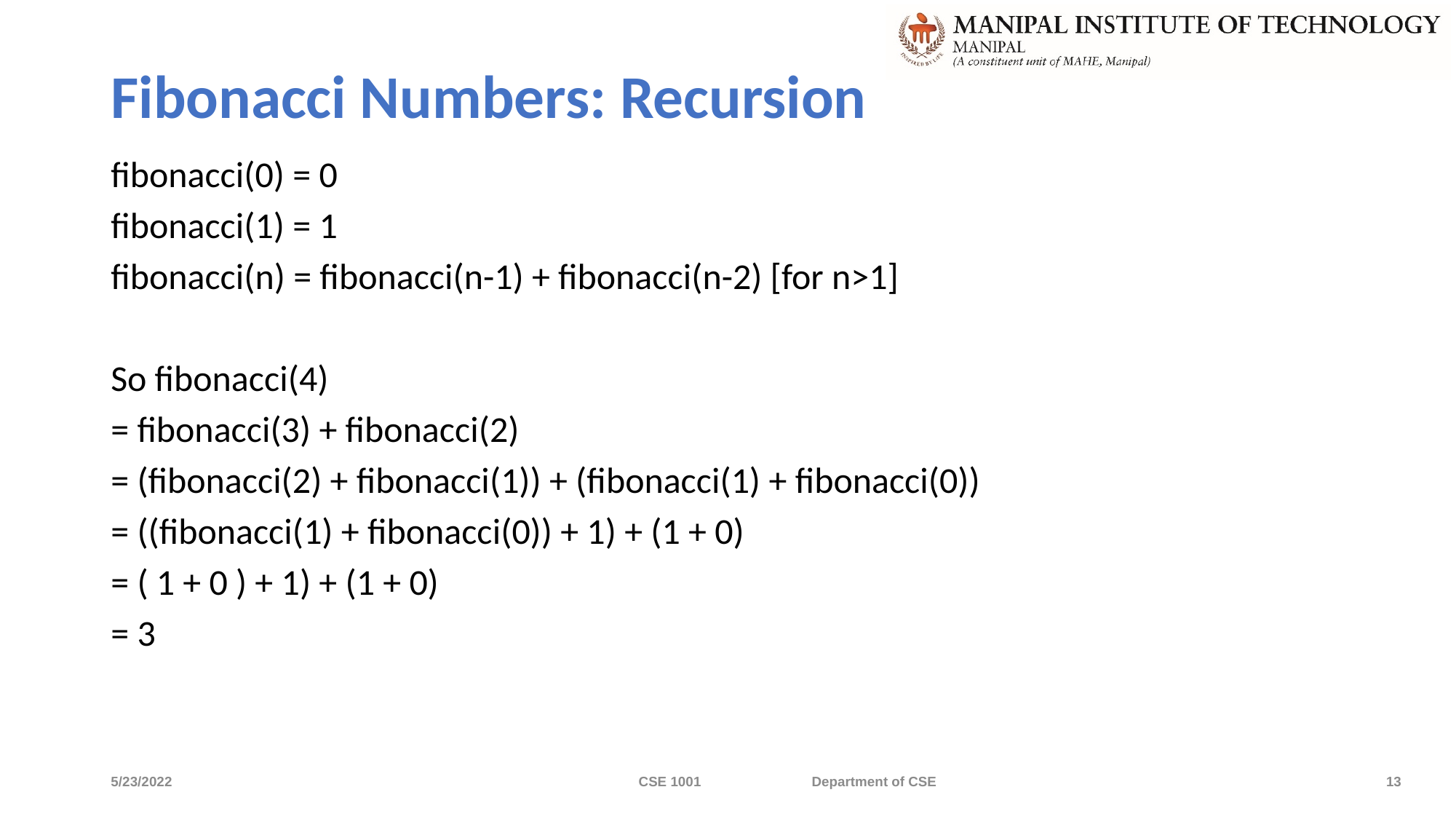

# Fibonacci Numbers: Recursion
fibonacci(0) = 0
fibonacci(1) = 1
fibonacci(n) = fibonacci(n-1) + fibonacci(n-2) [for n>1]

So fibonacci(4)
= fibonacci(3) + fibonacci(2)
= (fibonacci(2) + fibonacci(1)) + (fibonacci(1) + fibonacci(0))
= ((fibonacci(1) + fibonacci(0)) + 1) + (1 + 0)
= ( 1 + 0 ) + 1) + (1 + 0)
= 3
5/23/2022
CSE 1001                             Department of CSE
13